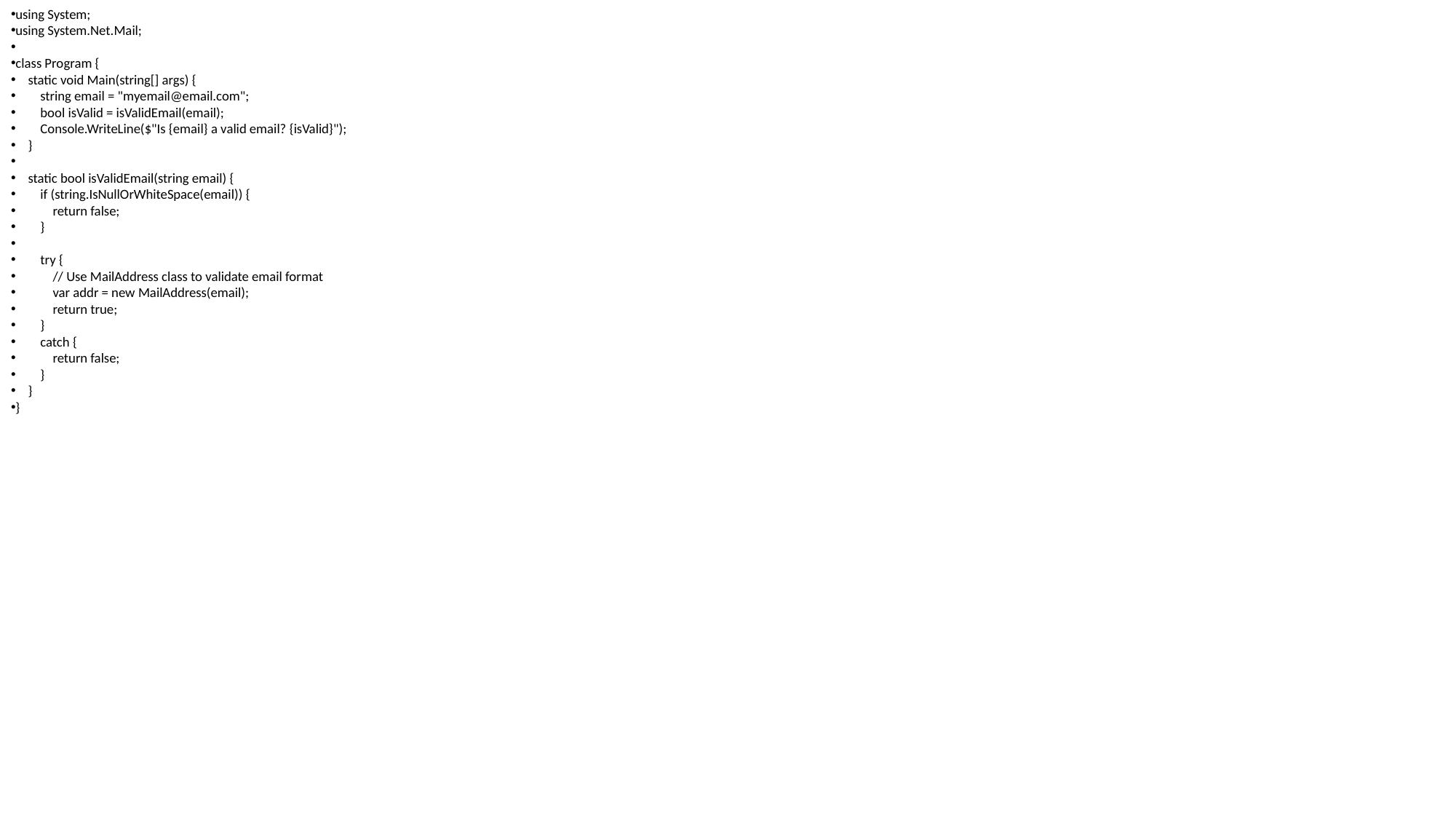

using System;
using System.Net.Mail;

class Program {
    static void Main(string[] args) {
        string email = "myemail@email.com";
        bool isValid = isValidEmail(email);
        Console.WriteLine($"Is {email} a valid email? {isValid}");
    }

    static bool isValidEmail(string email) {
        if (string.IsNullOrWhiteSpace(email)) {
            return false;
        }

        try {
            // Use MailAddress class to validate email format
            var addr = new MailAddress(email);
            return true;
        }
        catch {
            return false;
        }
    }
}